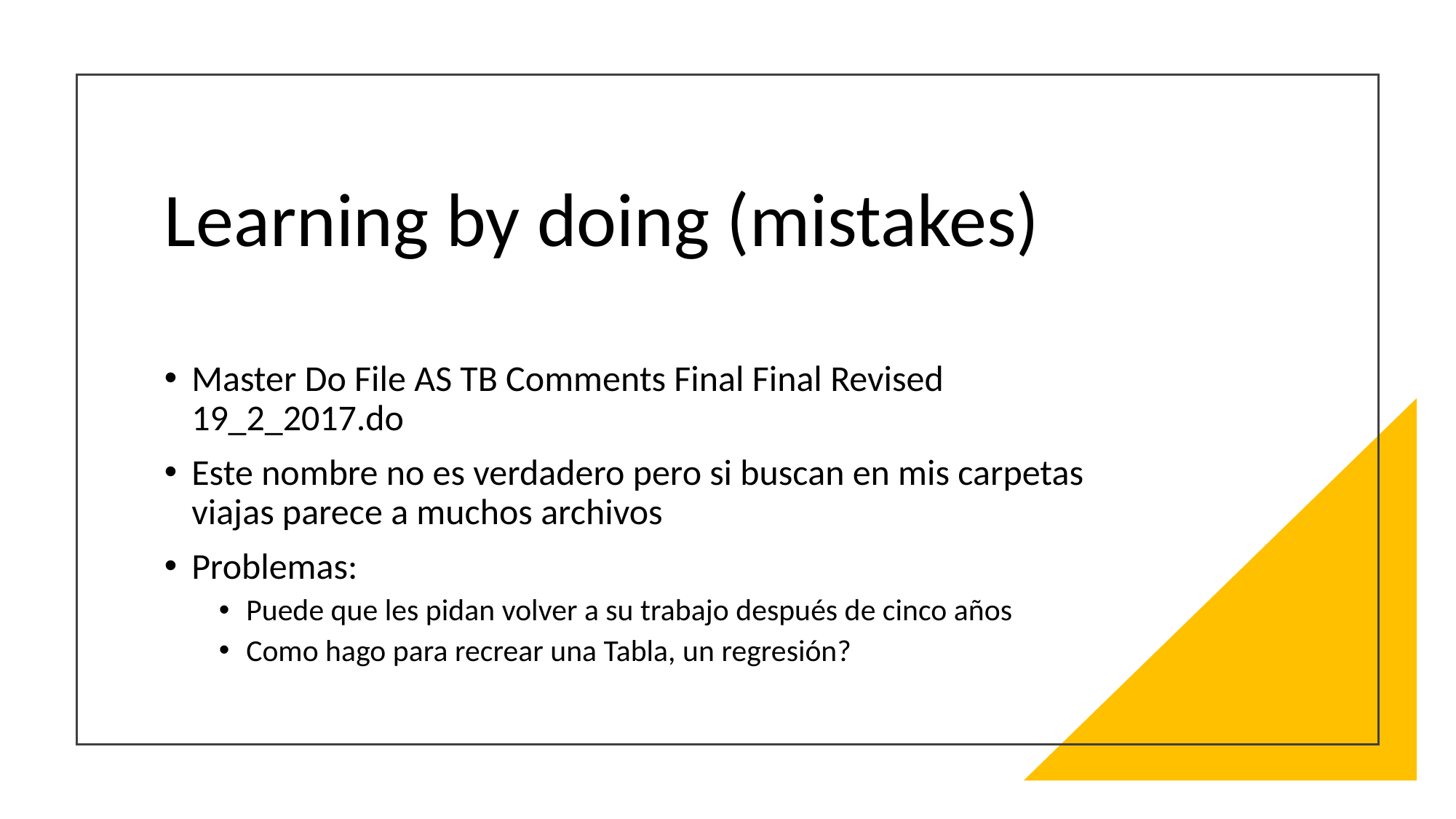

# Learning by doing (mistakes)
Master Do File AS TB Comments Final Final Revised 19_2_2017.do
Este nombre no es verdadero pero si buscan en mis carpetas viajas parece a muchos archivos
Problemas:
Puede que les pidan volver a su trabajo después de cinco años
Como hago para recrear una Tabla, un regresión?